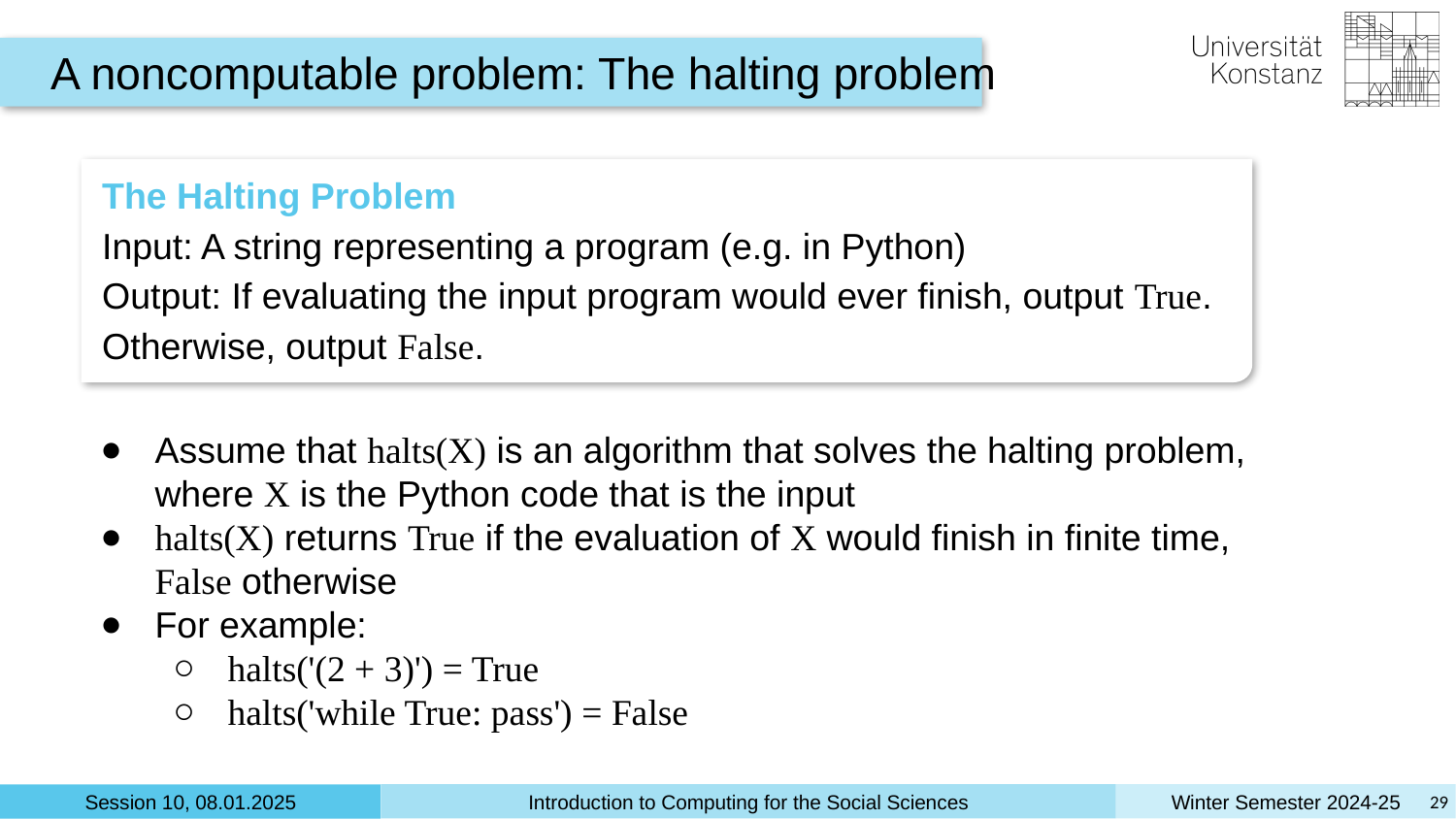

A noncomputable problem: The halting problem

The Halting Problem
Input: A string representing a program (e.g. in Python)
Output: If evaluating the input program would ever finish, output True.
Otherwise, output False.
Assume that halts(X) is an algorithm that solves the halting problem,
where X is the Python code that is the input
halts(X) returns True if the evaluation of X would finish in finite time,
False otherwise
For example:
halts('(2 + 3)') = True
halts('while True: pass') = False